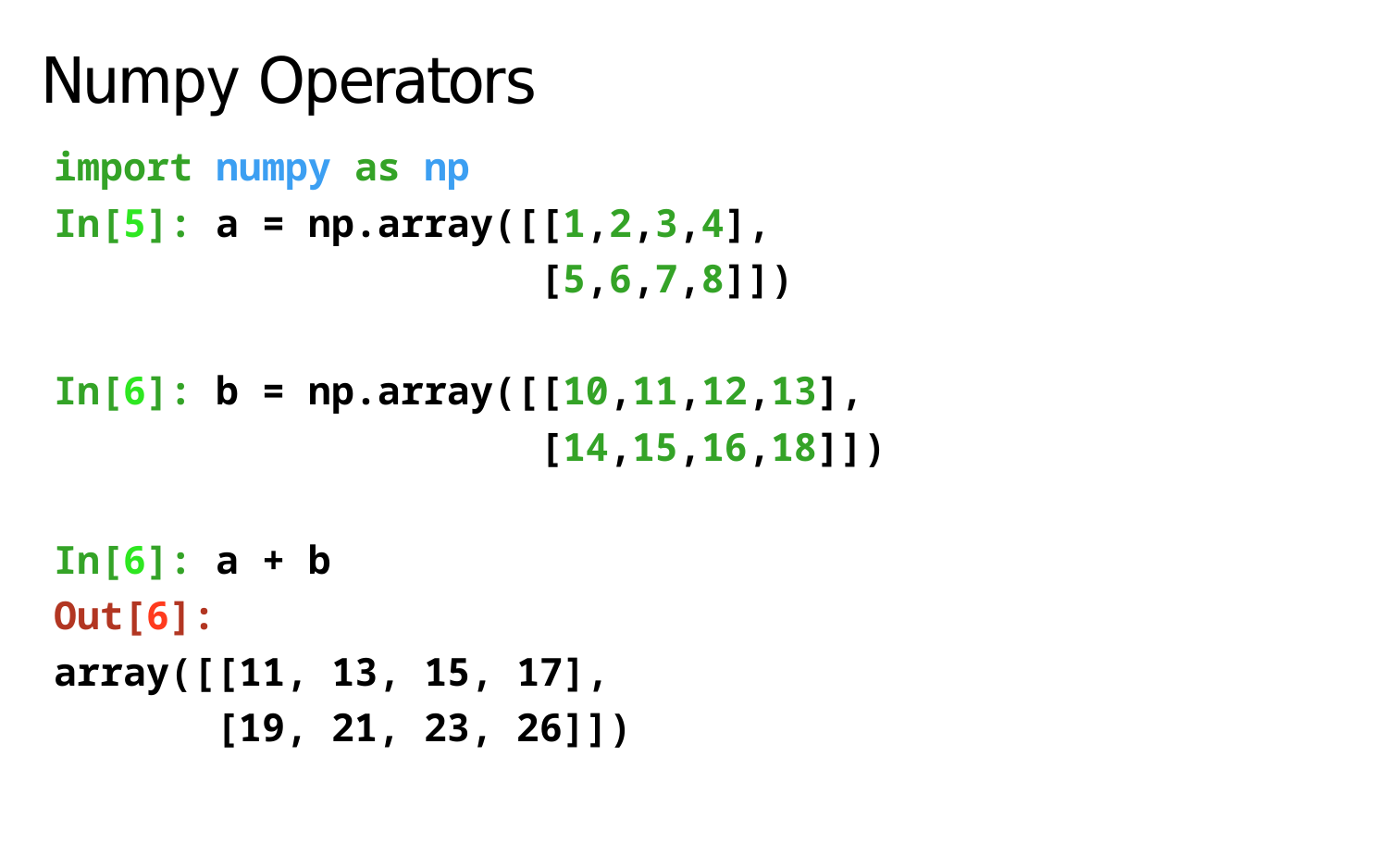

# Numpy Operators

import numpy as np
In[5]: a = np.array([[1,2,3,4],
                     [5,6,7,8]])

In[6]: b = np.array([[10,11,12,13],
                     [14,15,16,18]])

In[6]: a + b
Out[6]:
array([[11, 13, 15, 17],
       [19, 21, 23, 26]])